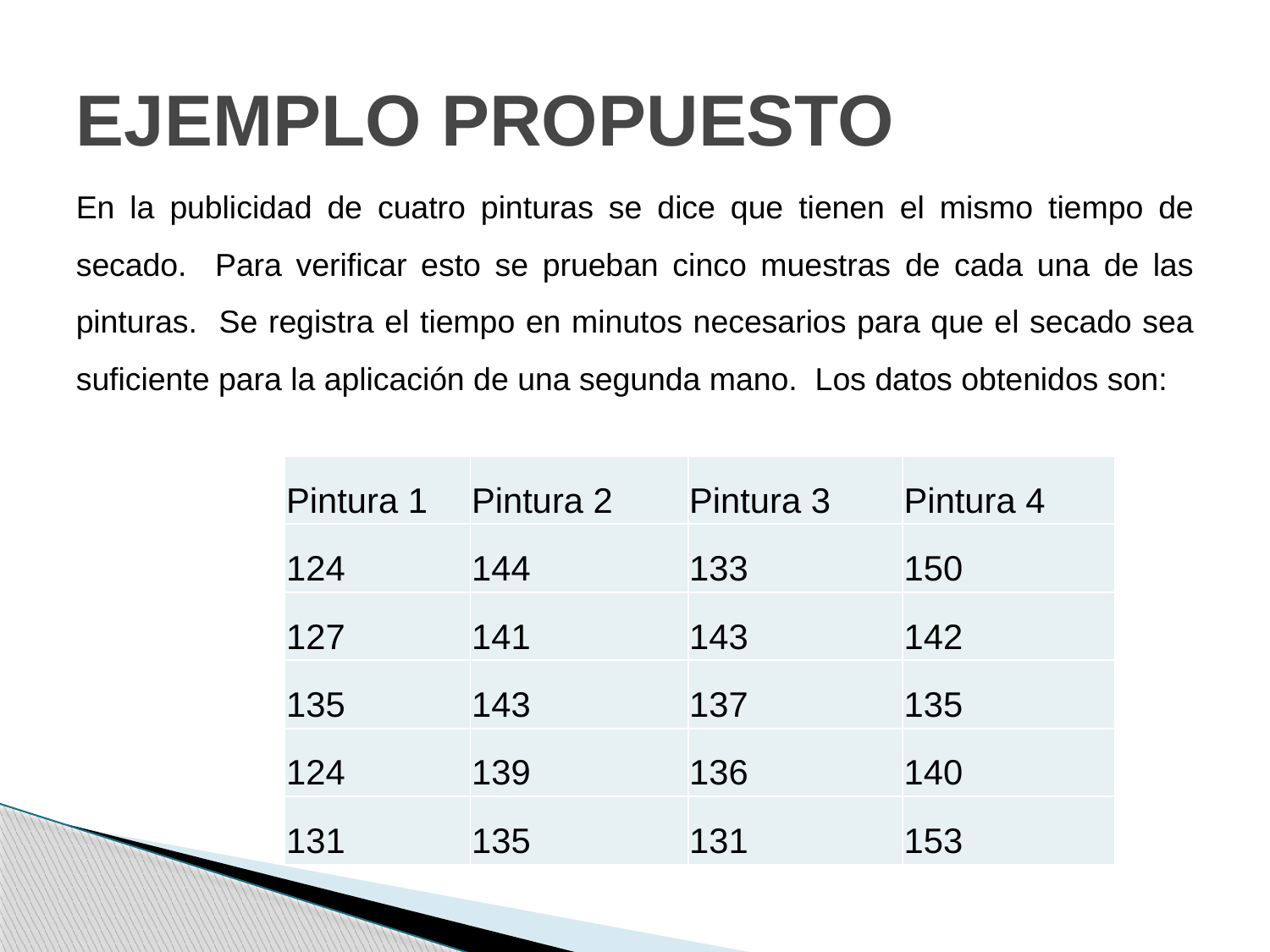

# EJEMPLO PROPUESTO
En la publicidad de cuatro pinturas se dice que tienen el mismo tiempo de secado.  Para verificar esto se prueban cinco muestras de cada una de las pinturas.  Se registra el tiempo en minutos necesarios para que el secado sea suficiente para la aplicación de una segunda mano.  Los datos obtenidos son:

| Pintura 1 | Pintura 2 | Pintura 3 | Pintura 4 |
| --- | --- | --- | --- |
| 124 | 144 | 133 | 150 |
| 127 | 141 | 143 | 142 |
| 135 | 143 | 137 | 135 |
| 124 | 139 | 136 | 140 |
| 131 | 135 | 131 | 153 |